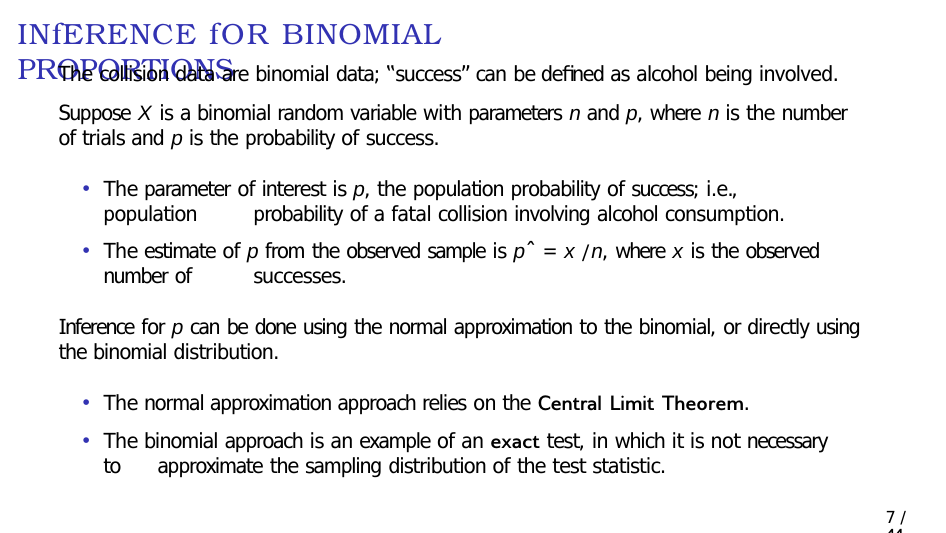

# Inference for binomial proportions
The collision data are binomial data; “success” can be defined as alcohol being involved.
Suppose X is a binomial random variable with parameters n and p, where n is the number of trials and p is the probability of success.

The parameter of interest is p, the population probability of success; i.e., population 	probability of a fatal collision involving alcohol consumption.
The estimate of p from the observed sample is pˆ = x /n, where x is the observed number of 	successes.

Inference for p can be done using the normal approximation to the binomial, or directly using the binomial distribution.

The normal approximation approach relies on the Central Limit Theorem.
The binomial approach is an example of an exact test, in which it is not necessary to 	approximate the sampling distribution of the test statistic.
7 / 44